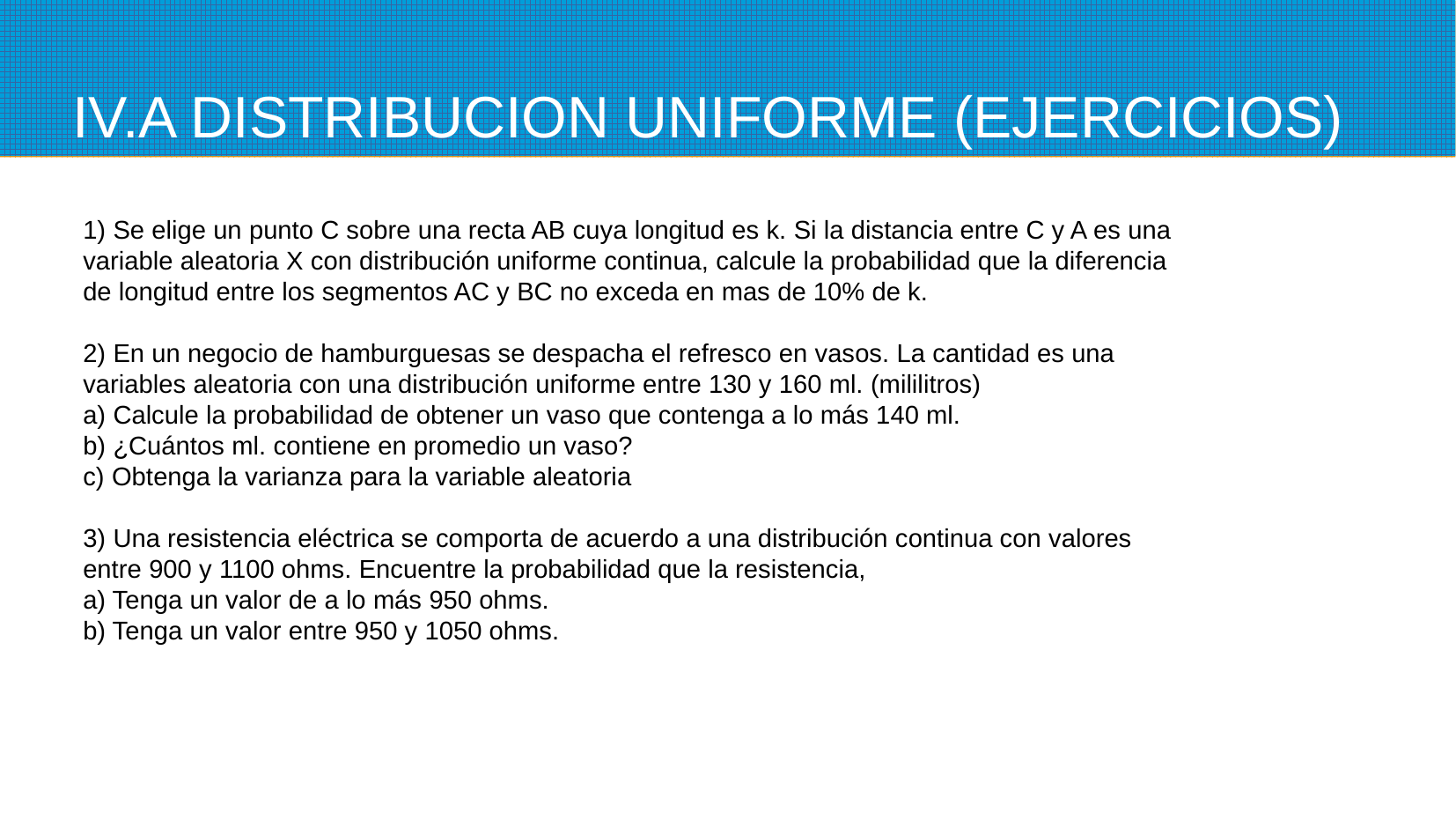

IV.A DISTRIBUCION UNIFORME (EJERCICIOS)
1) Se elige un punto C sobre una recta AB cuya longitud es k. Si la distancia entre C y A es una
variable aleatoria X con distribución uniforme continua, calcule la probabilidad que la diferencia
de longitud entre los segmentos AC y BC no exceda en mas de 10% de k.

2) En un negocio de hamburguesas se despacha el refresco en vasos. La cantidad es una
variables aleatoria con una distribución uniforme entre 130 y 160 ml. (mililitros)
a) Calcule la probabilidad de obtener un vaso que contenga a lo más 140 ml.
b) ¿Cuántos ml. contiene en promedio un vaso?
c) Obtenga la varianza para la variable aleatoria

3) Una resistencia eléctrica se comporta de acuerdo a una distribución continua con valores
entre 900 y 1100 ohms. Encuentre la probabilidad que la resistencia,
a) Tenga un valor de a lo más 950 ohms.
b) Tenga un valor entre 950 y 1050 ohms.